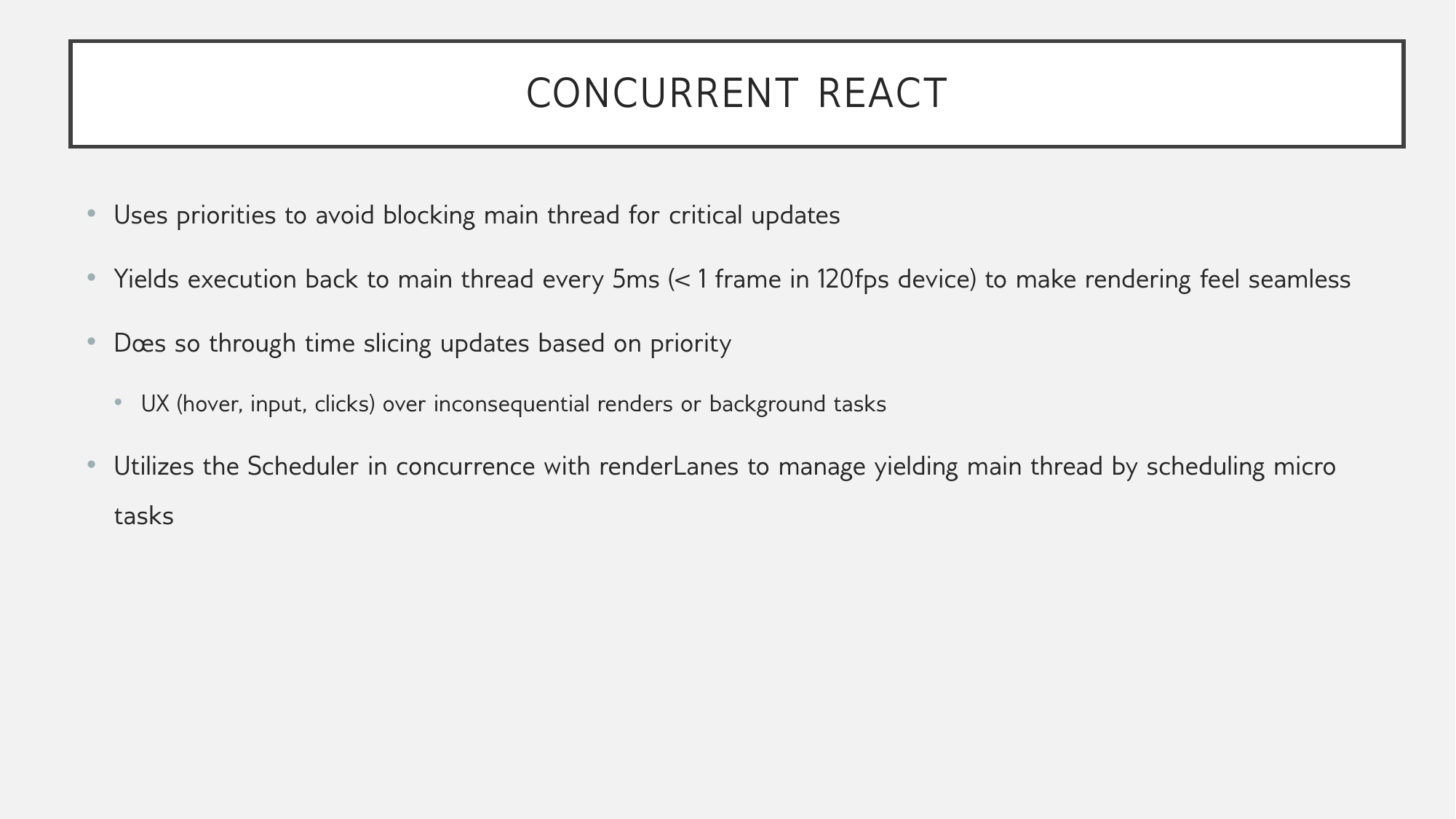

# Concurrent React
Uses priorities to avoid blocking main thread for critical updates
Yields execution back to main thread every 5ms (< 1 frame in 120fps device) to make rendering feel seamless
Does so through time slicing updates based on priority
UX (hover, input, clicks) over inconsequential renders or background tasks
Utilizes the Scheduler in concurrence with renderLanes to manage yielding main thread by scheduling micro tasks